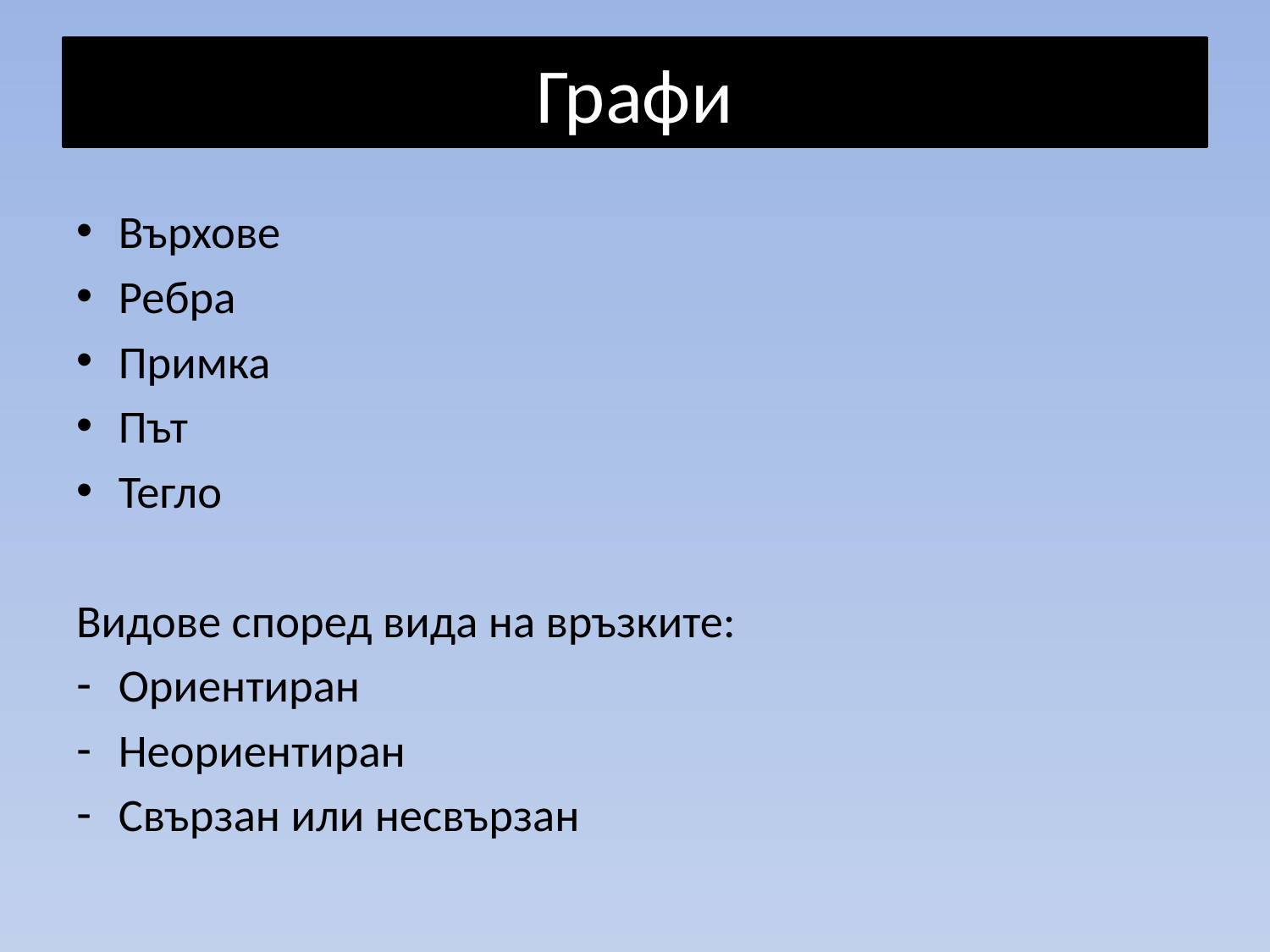

# Графи
Върхове
Ребра
Примка
Път
Тегло

Видове според вида на връзките:
Ориентиран
Неориентиран
Свързан или несвързан